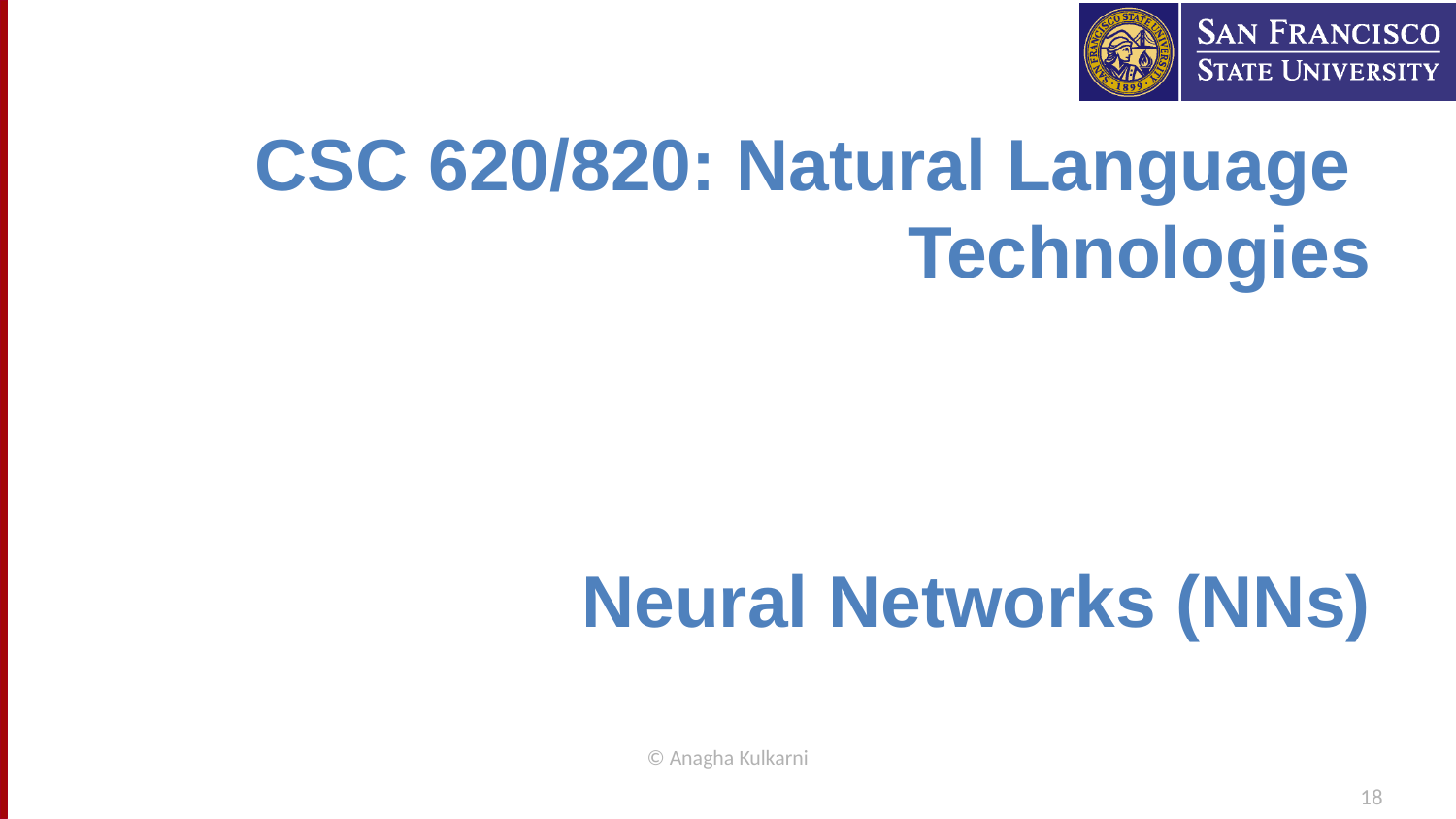

# CSC 620/820: Natural Language Technologies Neural Networks (NNs)
© Anagha Kulkarni
18